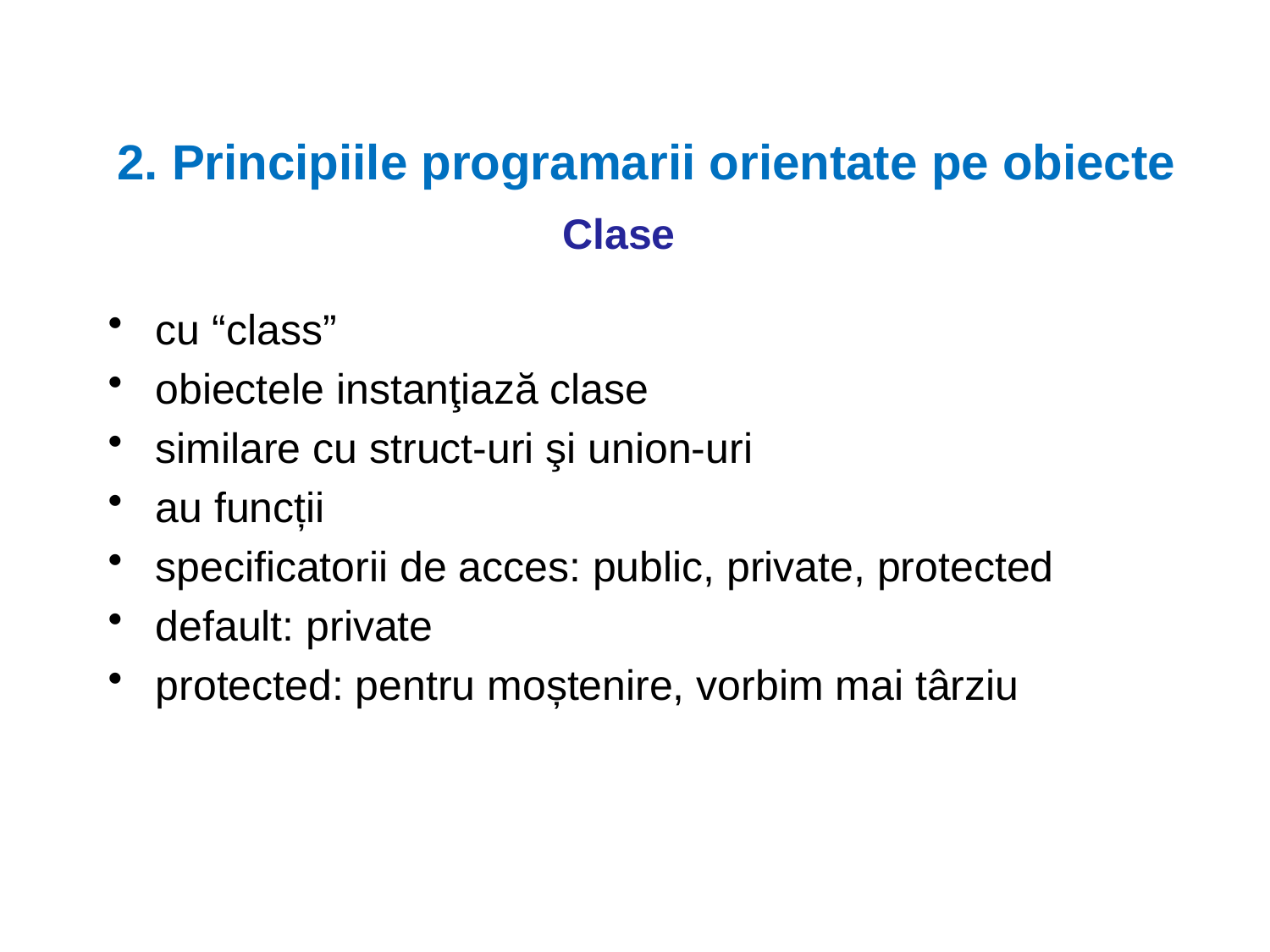

2. Principiile programarii orientate pe obiecte
# Clase
cu “class”
obiectele instanţiază clase
similare cu struct-uri şi union-uri
au funcții
specificatorii de acces: public, private, protected
default: private
protected: pentru moștenire, vorbim mai târziu